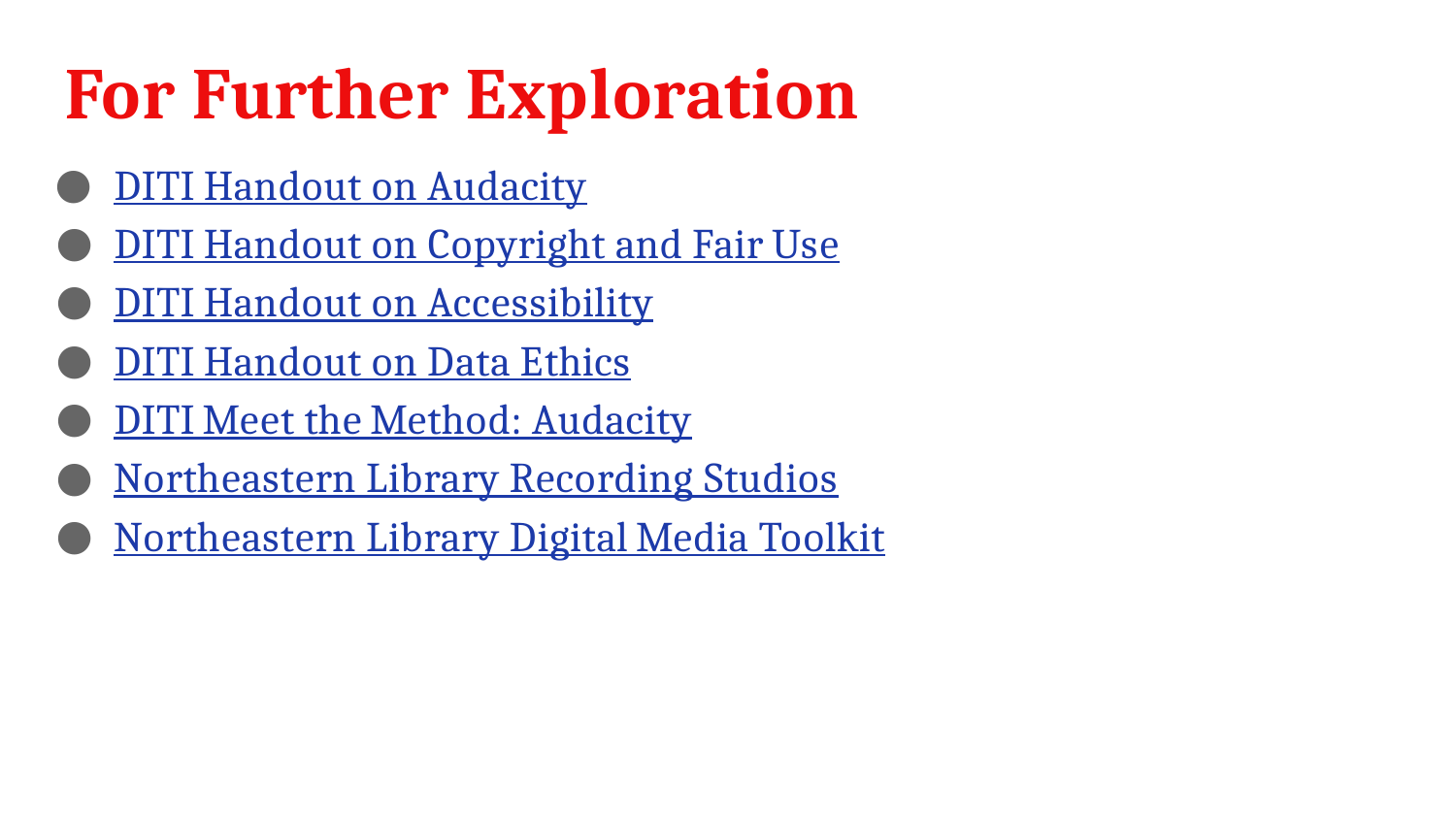

# For Further Exploration

DITI Handout on Audacity
DITI Handout on Copyright and Fair Use
DITI Handout on Accessibility
DITI Handout on Data Ethics
DITI Meet the Method: Audacity
Northeastern Library Recording Studios
Northeastern Library Digital Media Toolkit